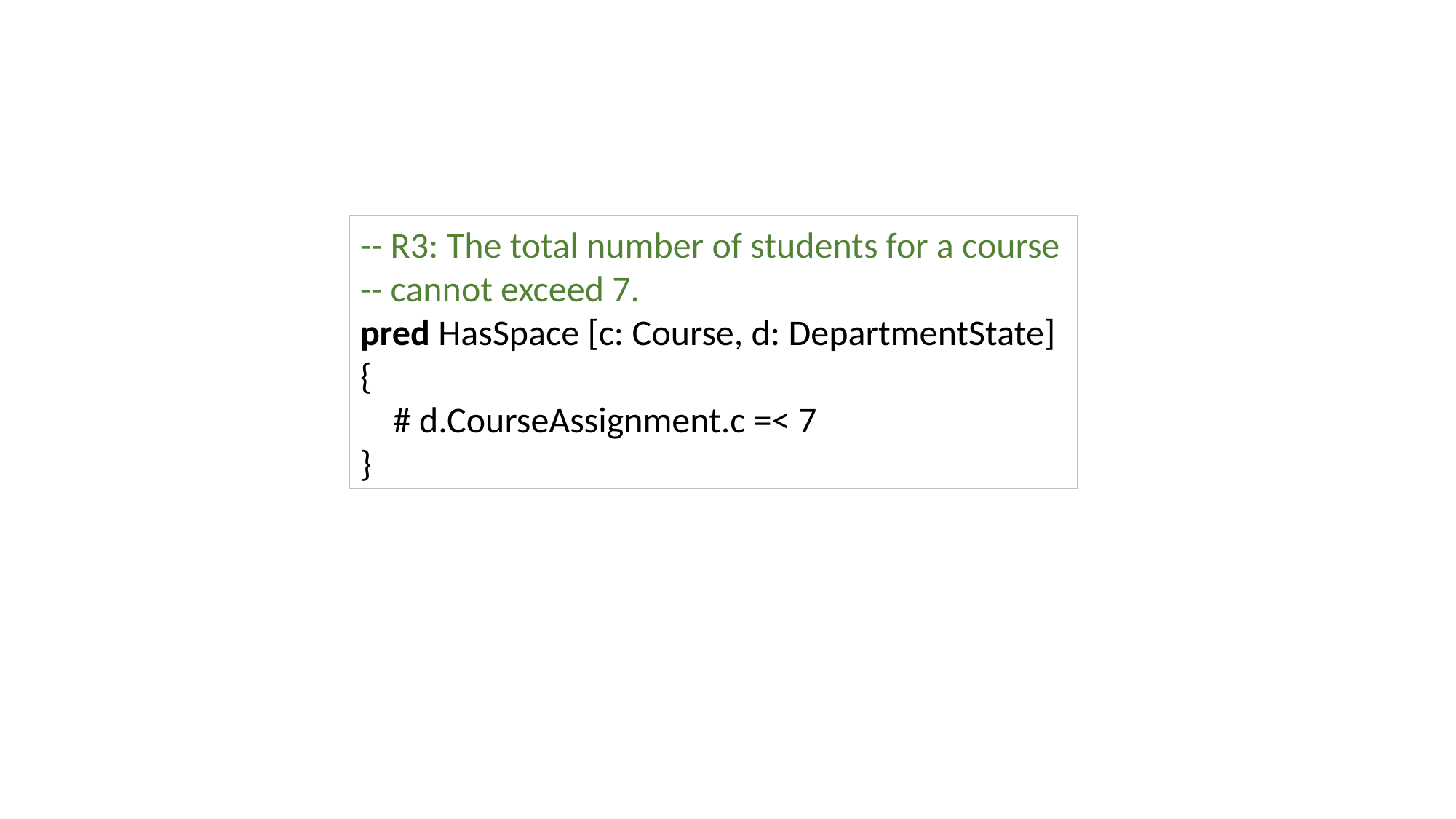

-- R3: The total number of students for a course
-- cannot exceed 7.
pred HasSpace [c: Course, d: DepartmentState] {
    # d.CourseAssignment.c =< 7
}